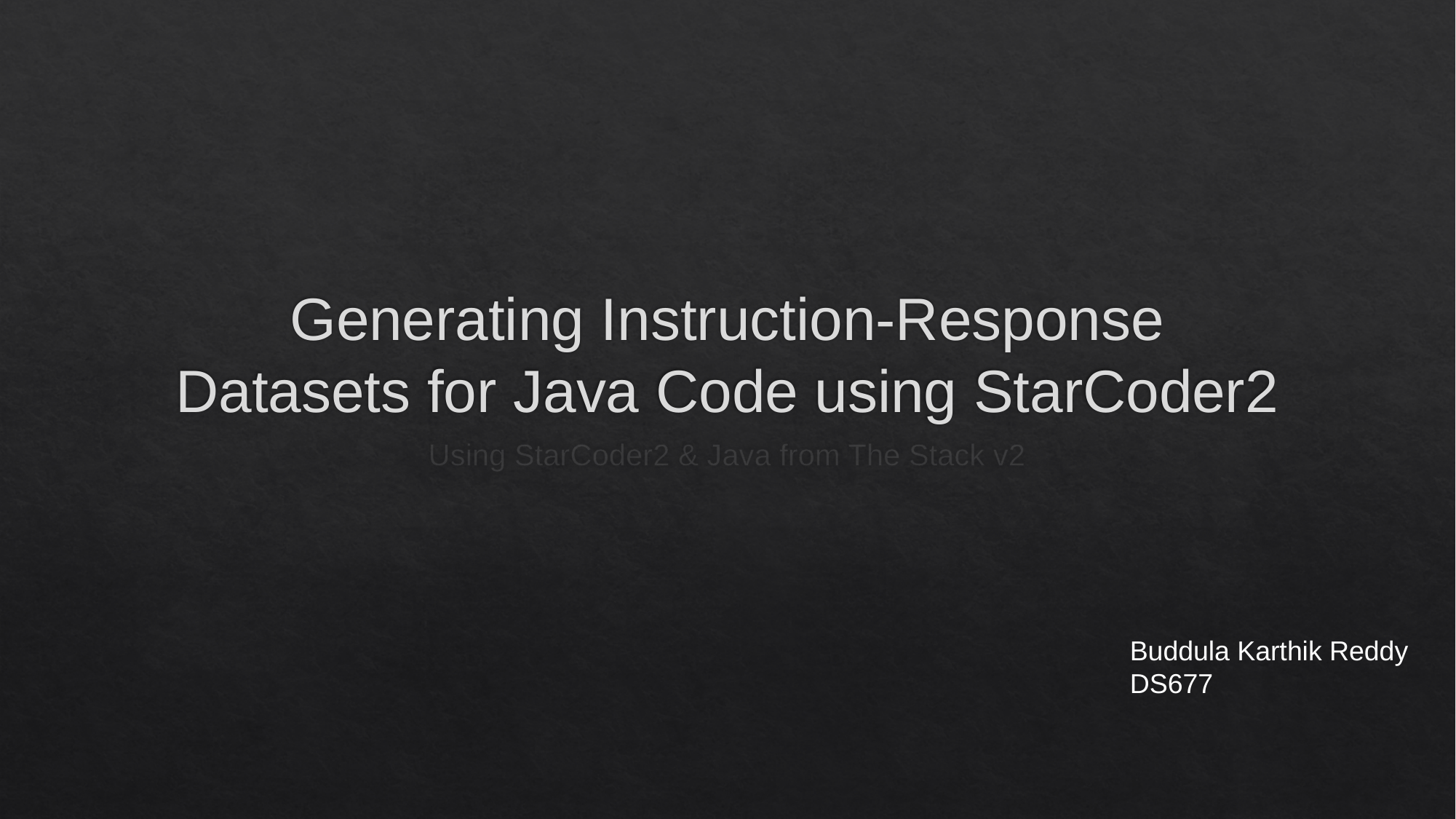

# Generating Instruction-Response Datasets for Java Code using StarCoder2
Using StarCoder2 & Java from The Stack v2
Buddula Karthik Reddy
DS677